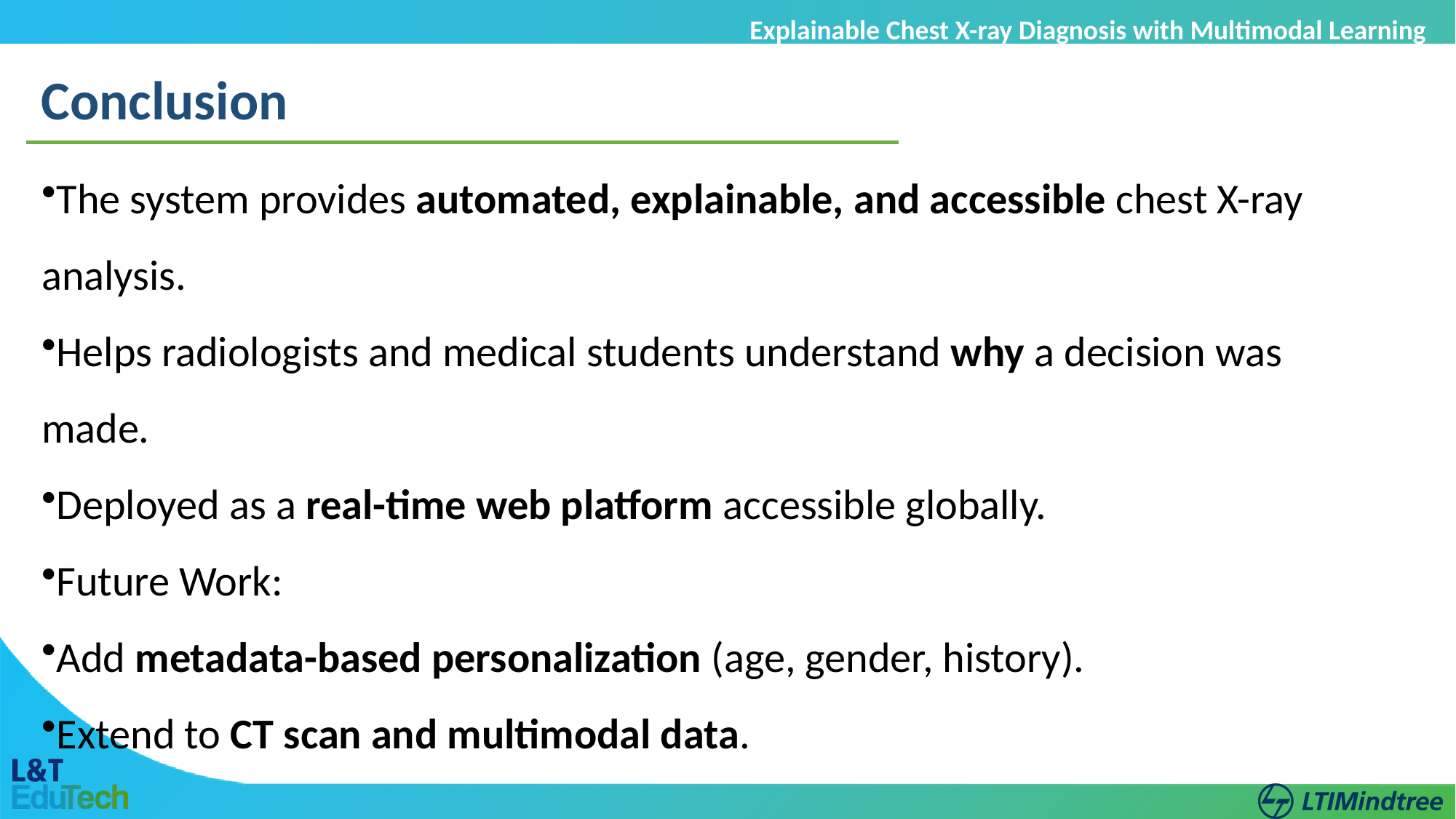

Explainable Chest X-ray Diagnosis with Multimodal Learning
Conclusion
The system provides automated, explainable, and accessible chest X-ray analysis.
Helps radiologists and medical students understand why a decision was made.
Deployed as a real-time web platform accessible globally.
Future Work:
Add metadata-based personalization (age, gender, history).
Extend to CT scan and multimodal data.